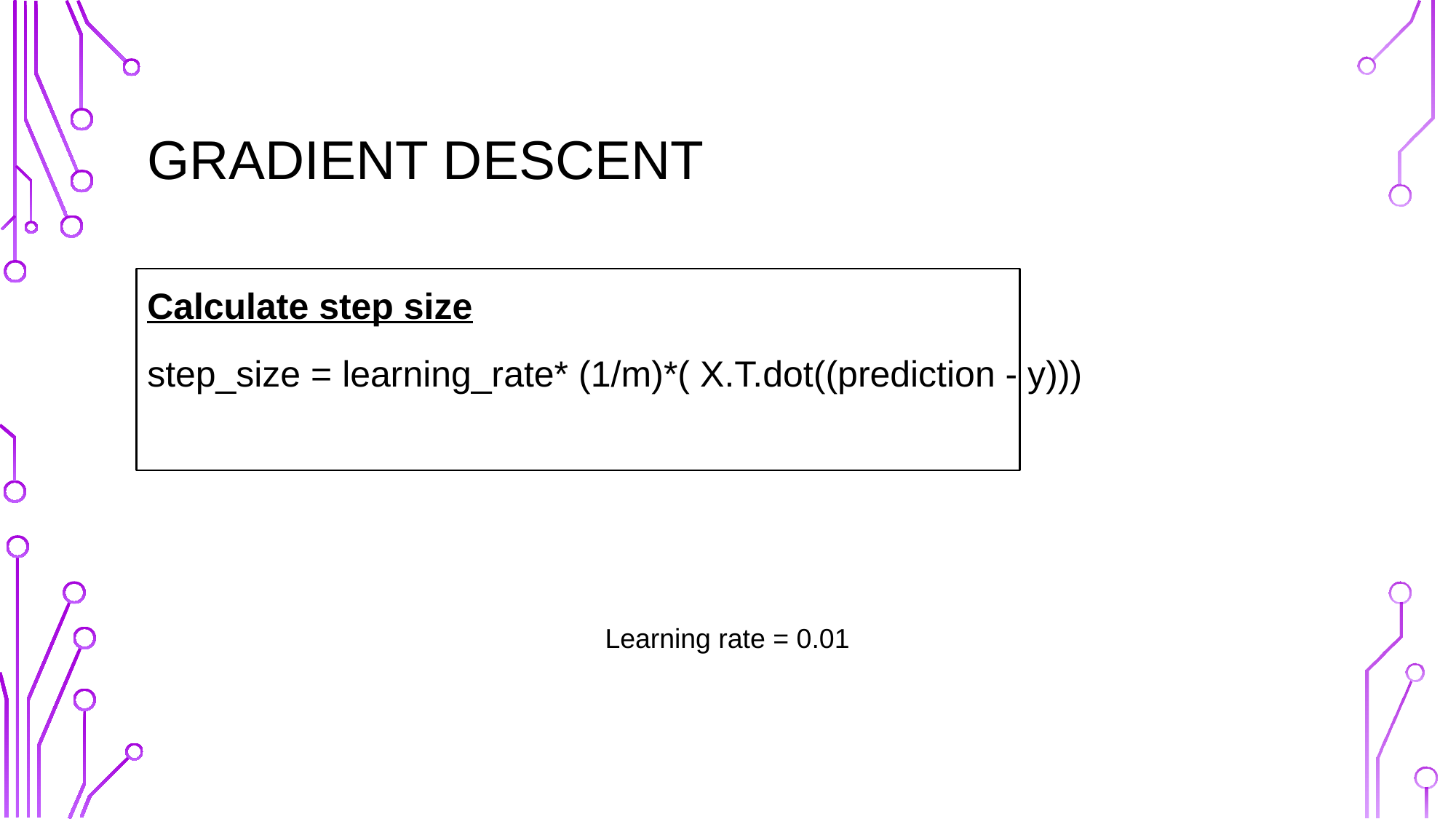

# Gradient descent

Calculate step size
step_size = learning_rate* (1/m)*( X.T.dot((prediction - y)))
Learning rate = 0.01